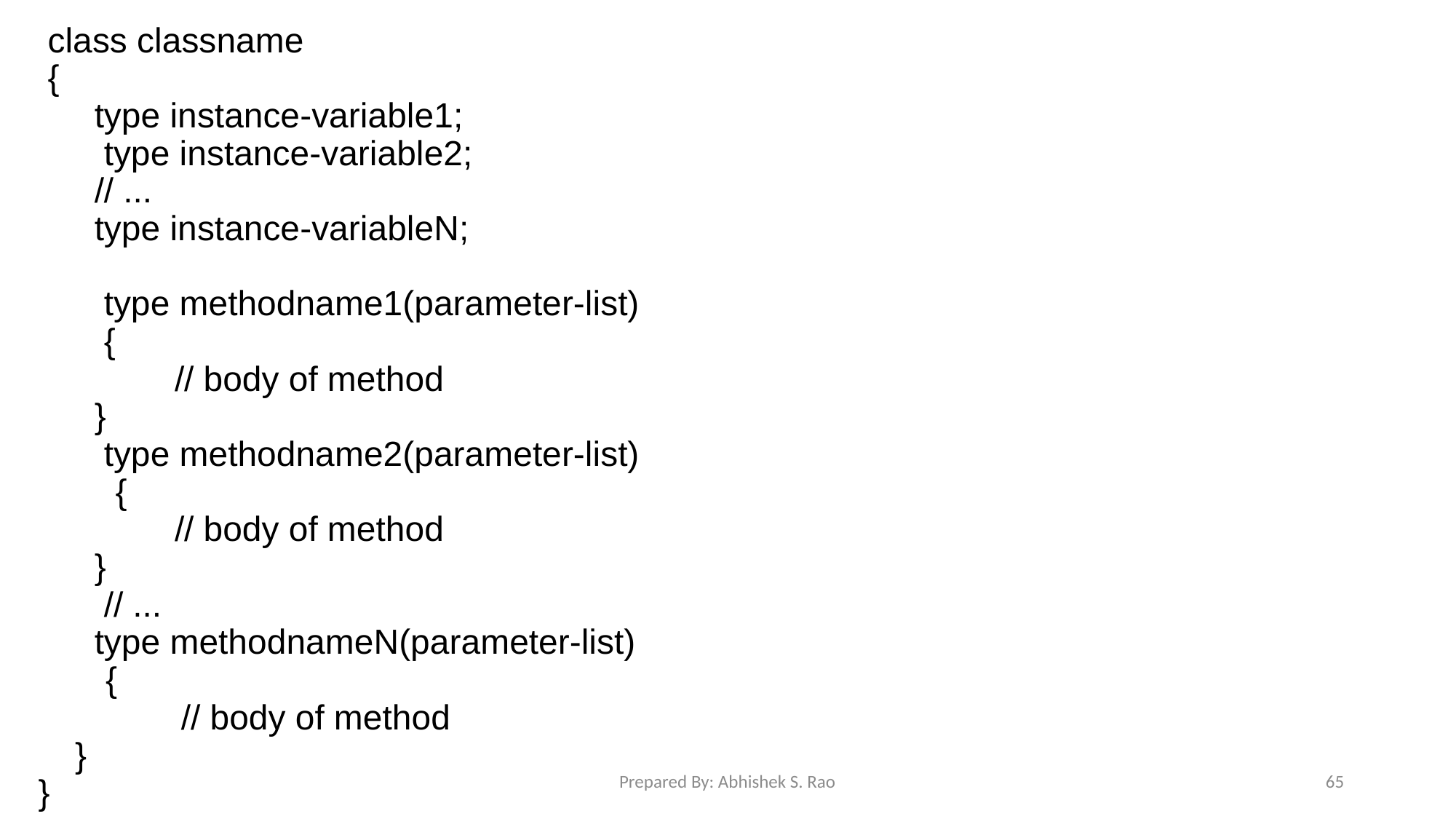

class classname
 {
	   type instance-variable1;
	    type instance-variable2;
	   // ...
	   type instance-variableN;

	    type methodname1(parameter-list)
	    {
		// body of method
	   }
	    type methodname2(parameter-list)
        {
		// body of method
	   }
	    // ...
	   type methodnameN(parameter-list)
       {
	            // body of method
	 }
}

Prepared By: Abhishek S. Rao
65